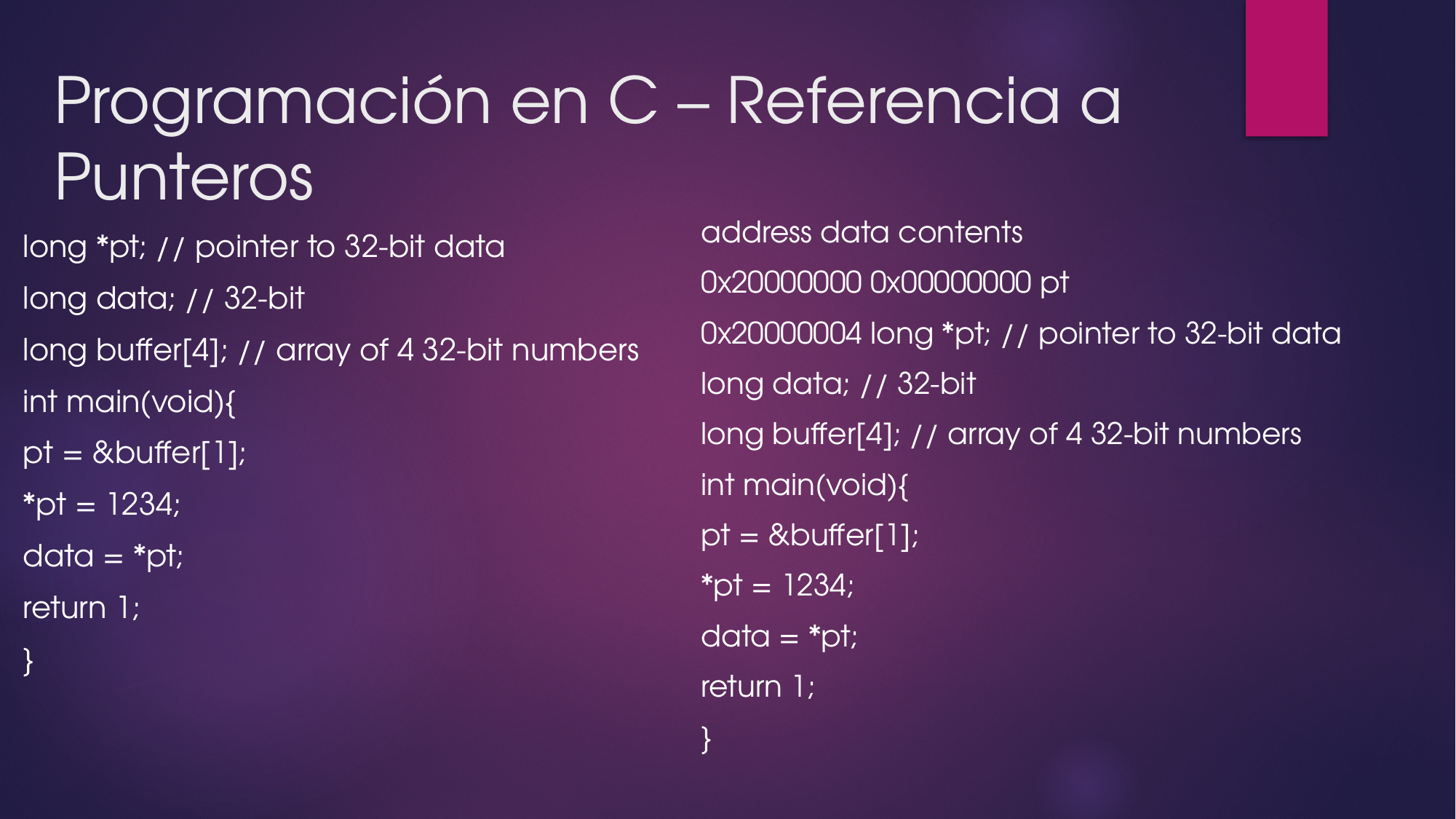

# Programación en C – Referencia a Punteros
address data contents
0x20000000 0x00000000 pt
0x20000004 long *pt; // pointer to 32-bit data
long data; // 32-bit
long buffer[4]; // array of 4 32-bit numbers
int main(void){
pt = &buffer[1];
*pt = 1234;
data = *pt;
return 1;
}
long *pt; // pointer to 32-bit data
long data; // 32-bit
long buffer[4]; // array of 4 32-bit numbers
int main(void){
pt = &buffer[1];
*pt = 1234;
data = *pt;
return 1;
}